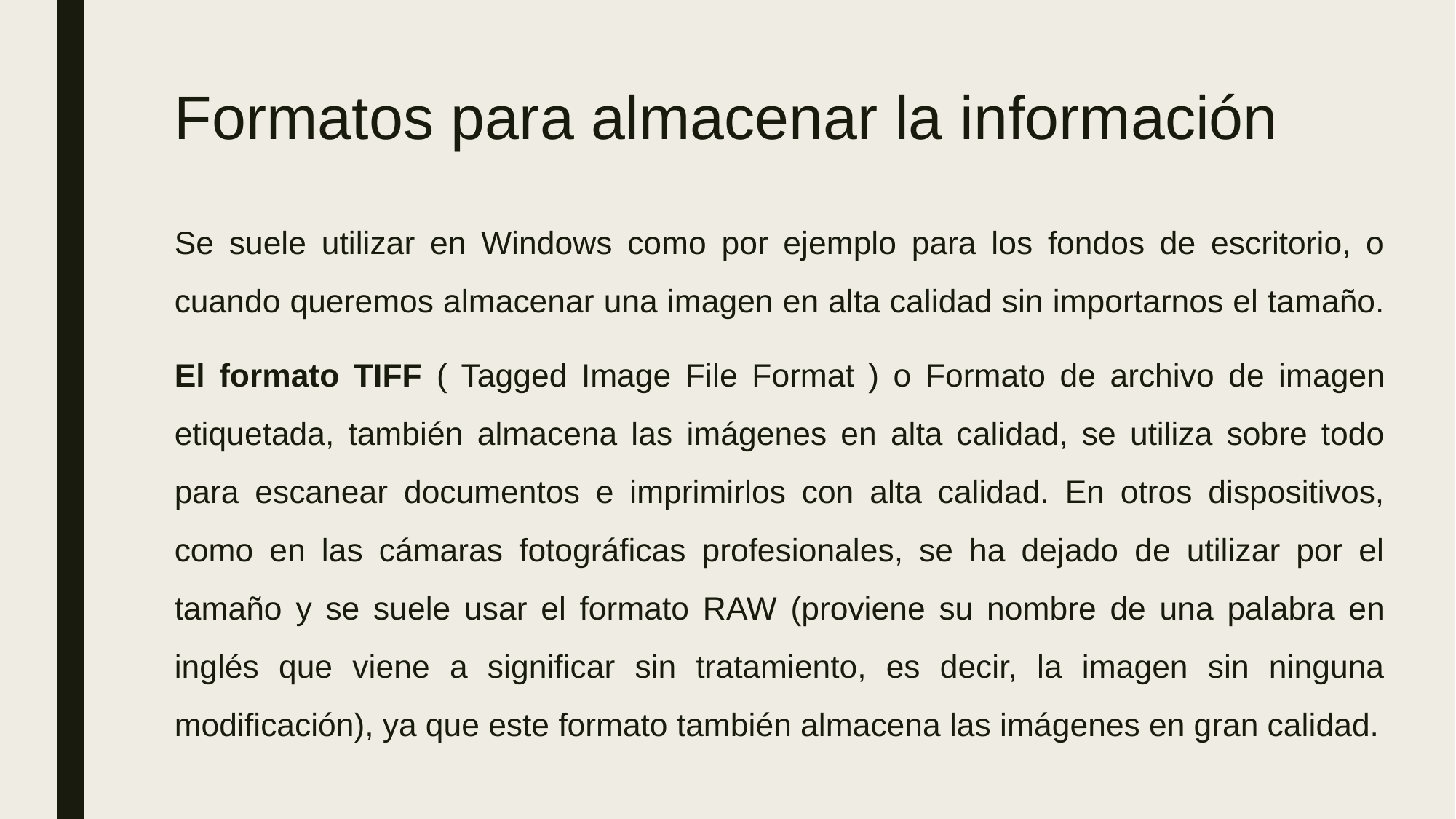

Formatos para almacenar la información
Se suele utilizar en Windows como por ejemplo para los fondos de escritorio, o cuando queremos almacenar una imagen en alta calidad sin importarnos el tamaño.
El formato TIFF ( Tagged Image File Format ) o Formato de archivo de imagen etiquetada, también almacena las imágenes en alta calidad, se utiliza sobre todo para escanear documentos e imprimirlos con alta calidad. En otros dispositivos, como en las cámaras fotográficas profesionales, se ha dejado de utilizar por el tamaño y se suele usar el formato RAW (proviene su nombre de una palabra en inglés que viene a significar sin tratamiento, es decir, la imagen sin ninguna modificación), ya que este formato también almacena las imágenes en gran calidad.